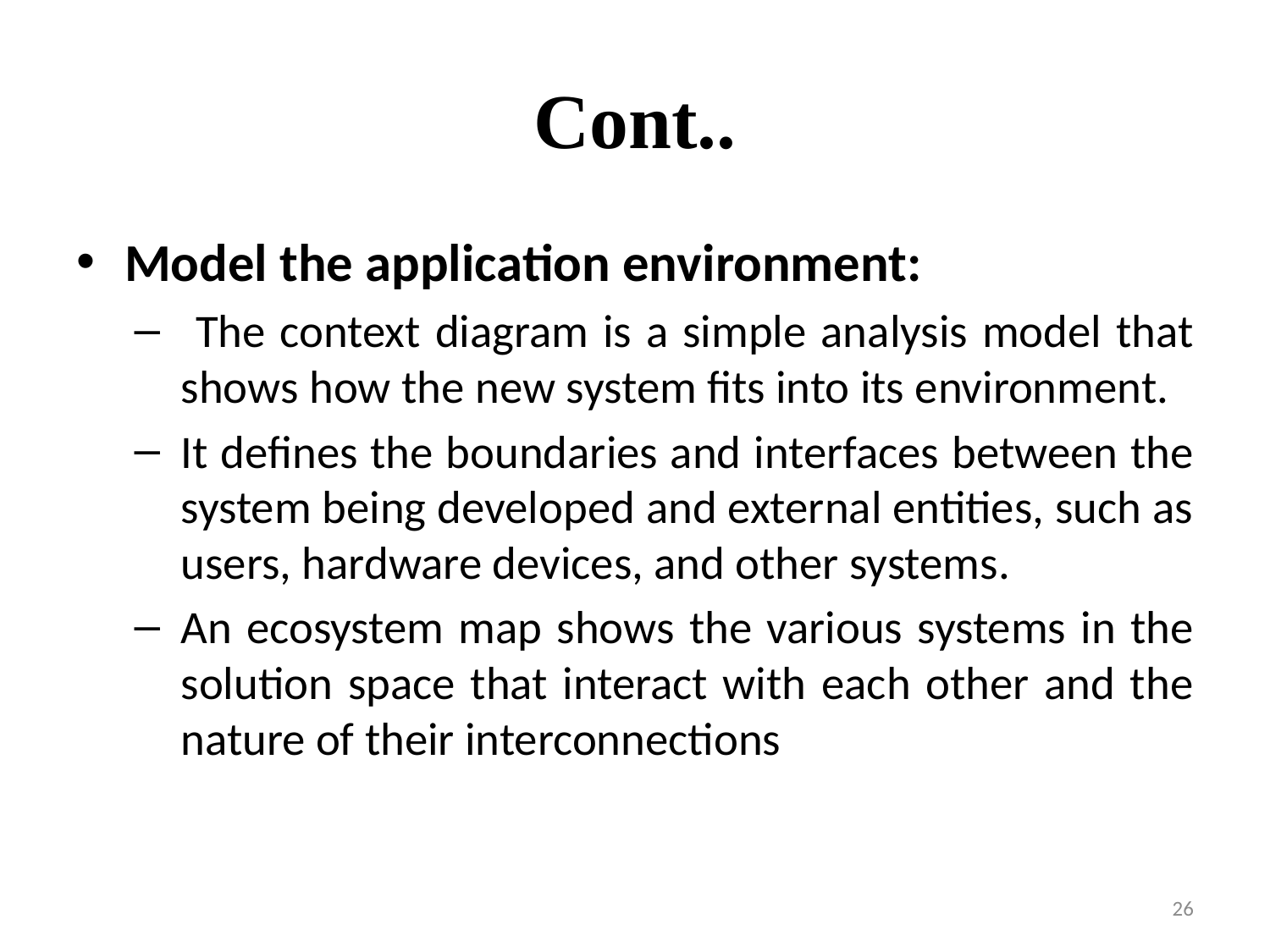

# Cont..
Model the application environment:
 The context diagram is a simple analysis model that shows how the new system fits into its environment.
It defines the boundaries and interfaces between the system being developed and external entities, such as users, hardware devices, and other systems.
An ecosystem map shows the various systems in the solution space that interact with each other and the nature of their interconnections
26